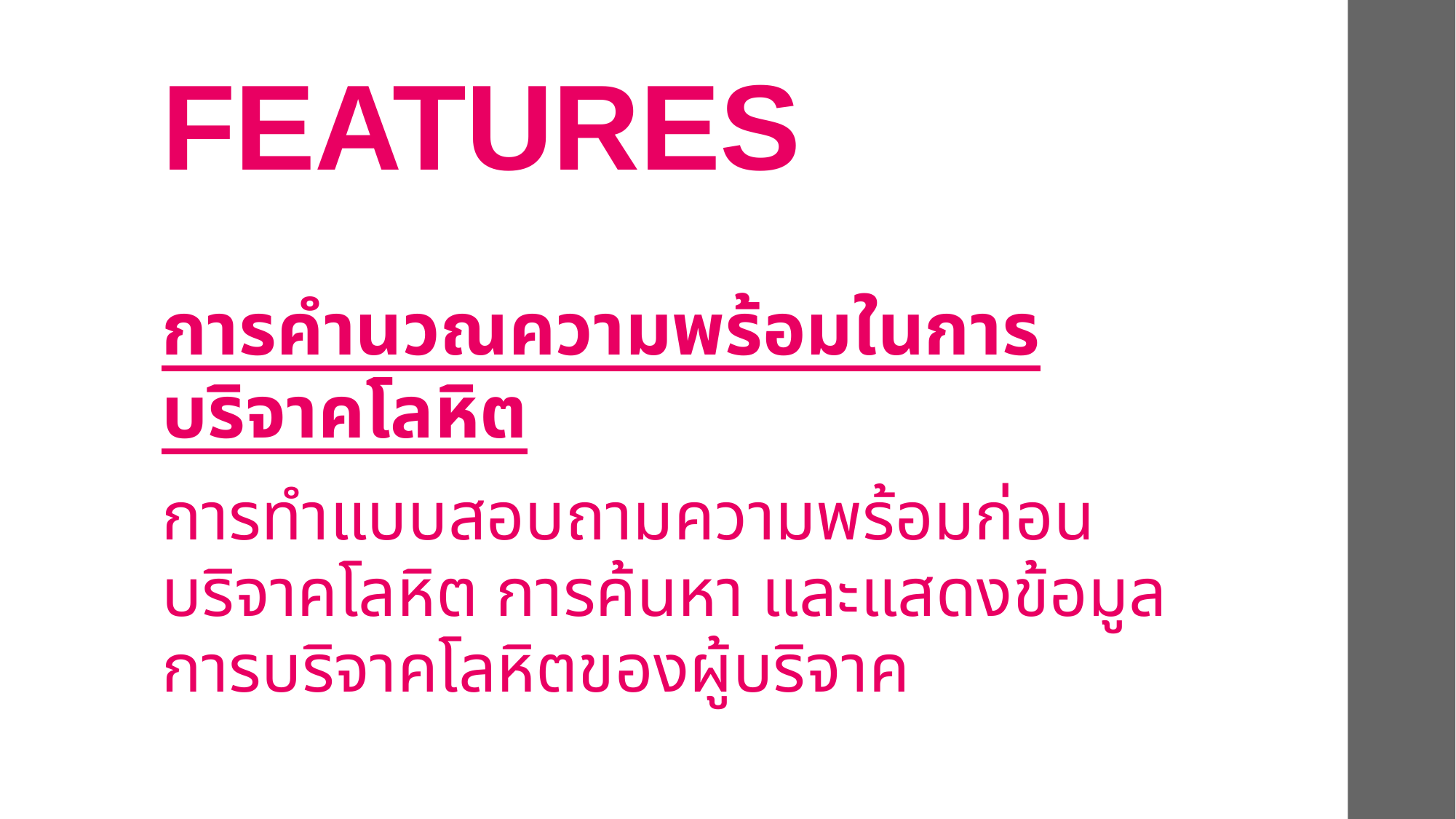

# FEATURES
การคำนวณความพร้อมในการบริจาคโลหิต
การทำแบบสอบถามความพร้อมก่อนบริจาคโลหิต การค้นหา และแสดงข้อมูลการบริจาคโลหิตของผู้บริจาค